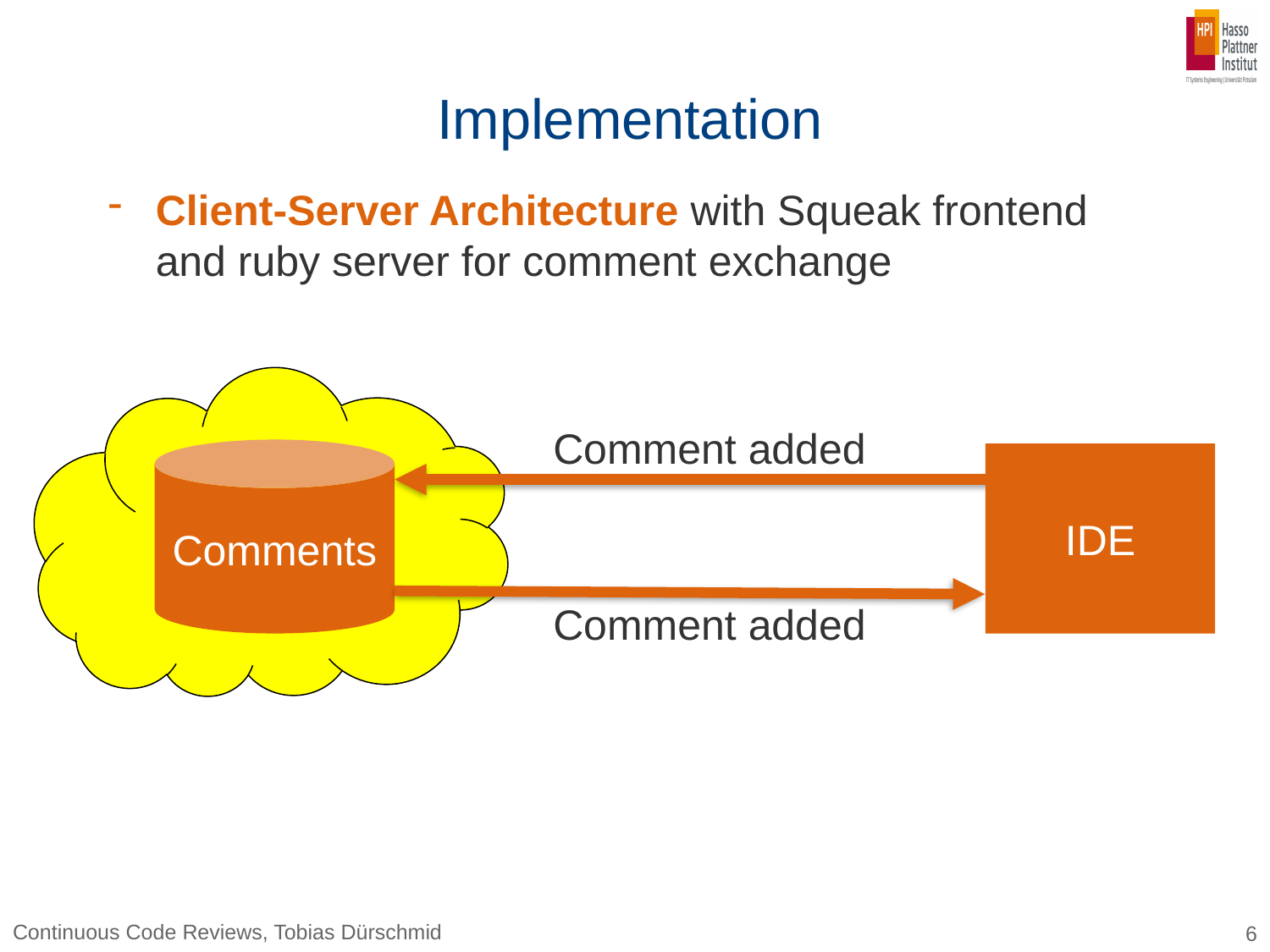

# Implementation
Client-Server Architecture with Squeak frontend and ruby server for comment exchange

Comment added
Comments
IDE
Comment added
Continuous Code Reviews, Tobias Dürschmid
6